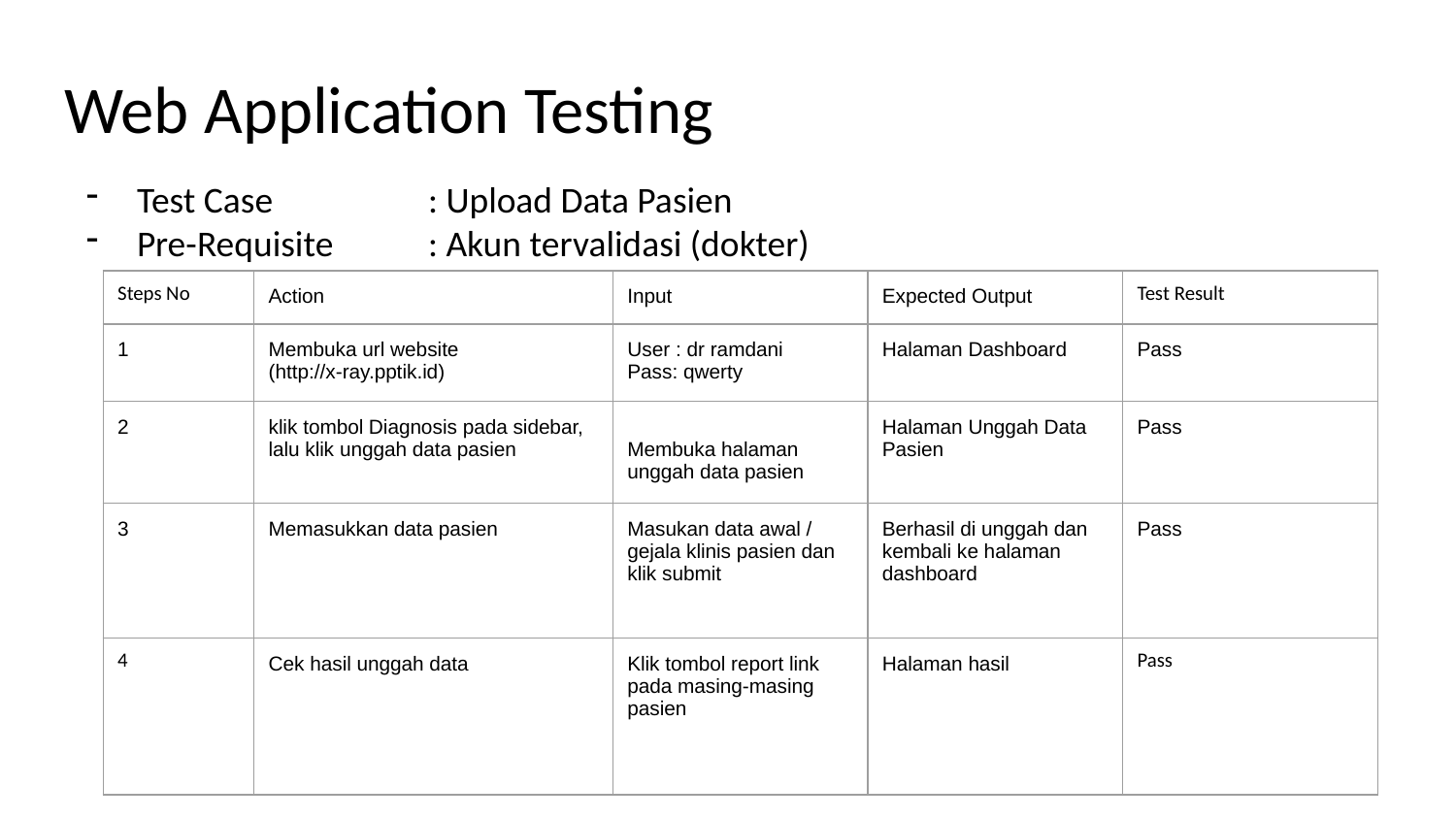

# Web Application Testing
Test Case		: Upload Data Pasien
Pre-Requisite 	: Akun tervalidasi (dokter)
| Steps No | Action | Input | Expected Output | Test Result |
| --- | --- | --- | --- | --- |
| 1 | Membuka url website (http://x-ray.pptik.id) | User : dr ramdani Pass: qwerty | Halaman Dashboard | Pass |
| 2 | klik tombol Diagnosis pada sidebar, lalu klik unggah data pasien | Membuka halaman unggah data pasien | Halaman Unggah Data Pasien | Pass |
| 3 | Memasukkan data pasien | Masukan data awal / gejala klinis pasien dan klik submit | Berhasil di unggah dan kembali ke halaman dashboard | Pass |
| 4 | Cek hasil unggah data | Klik tombol report link pada masing-masing pasien | Halaman hasil | Pass |
23